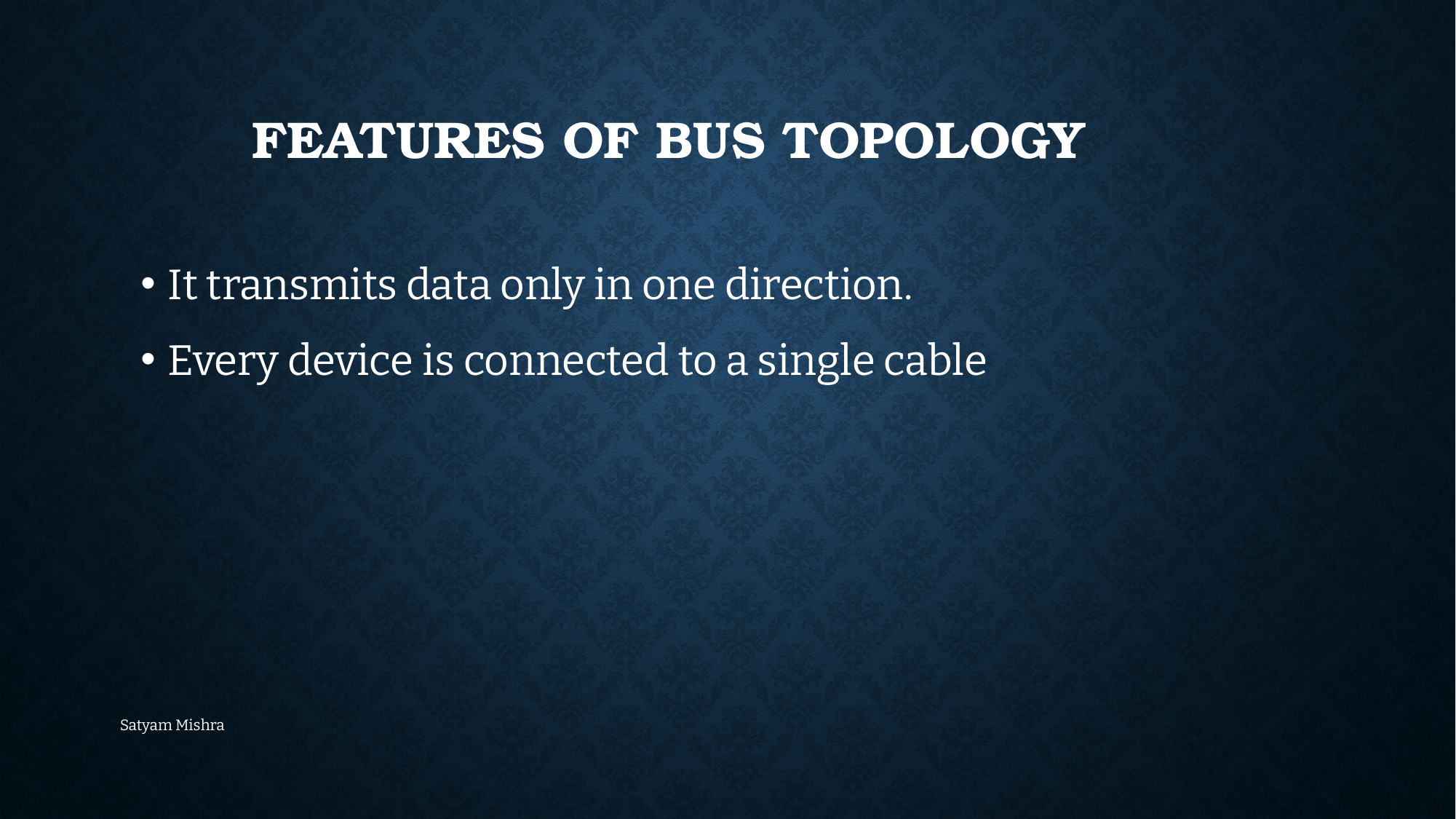

# Features of Bus Topology
It transmits data only in one direction.
Every device is connected to a single cable
Satyam Mishra